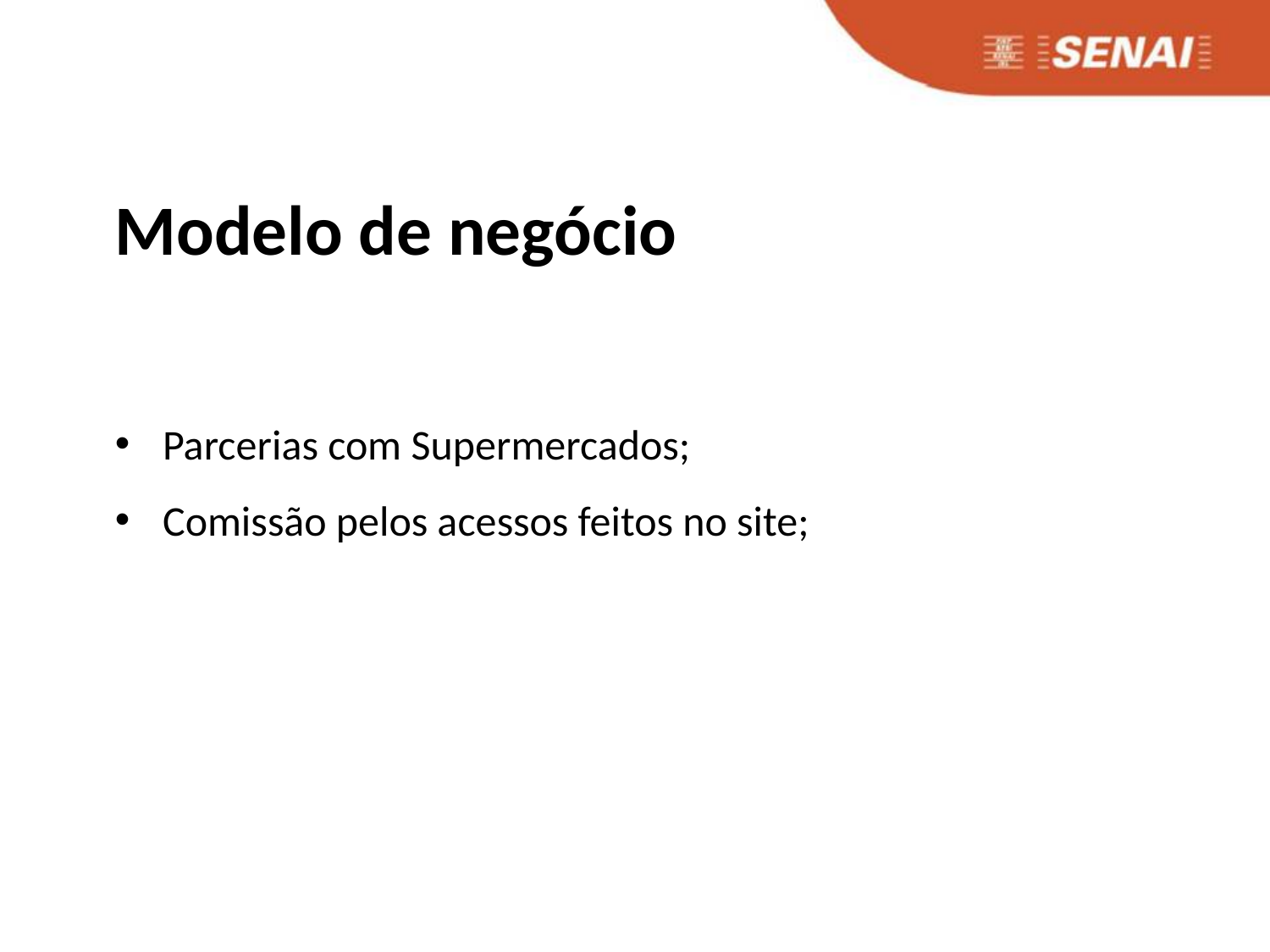

Modelo de negócio
Parcerias com Supermercados;
Comissão pelos acessos feitos no site;